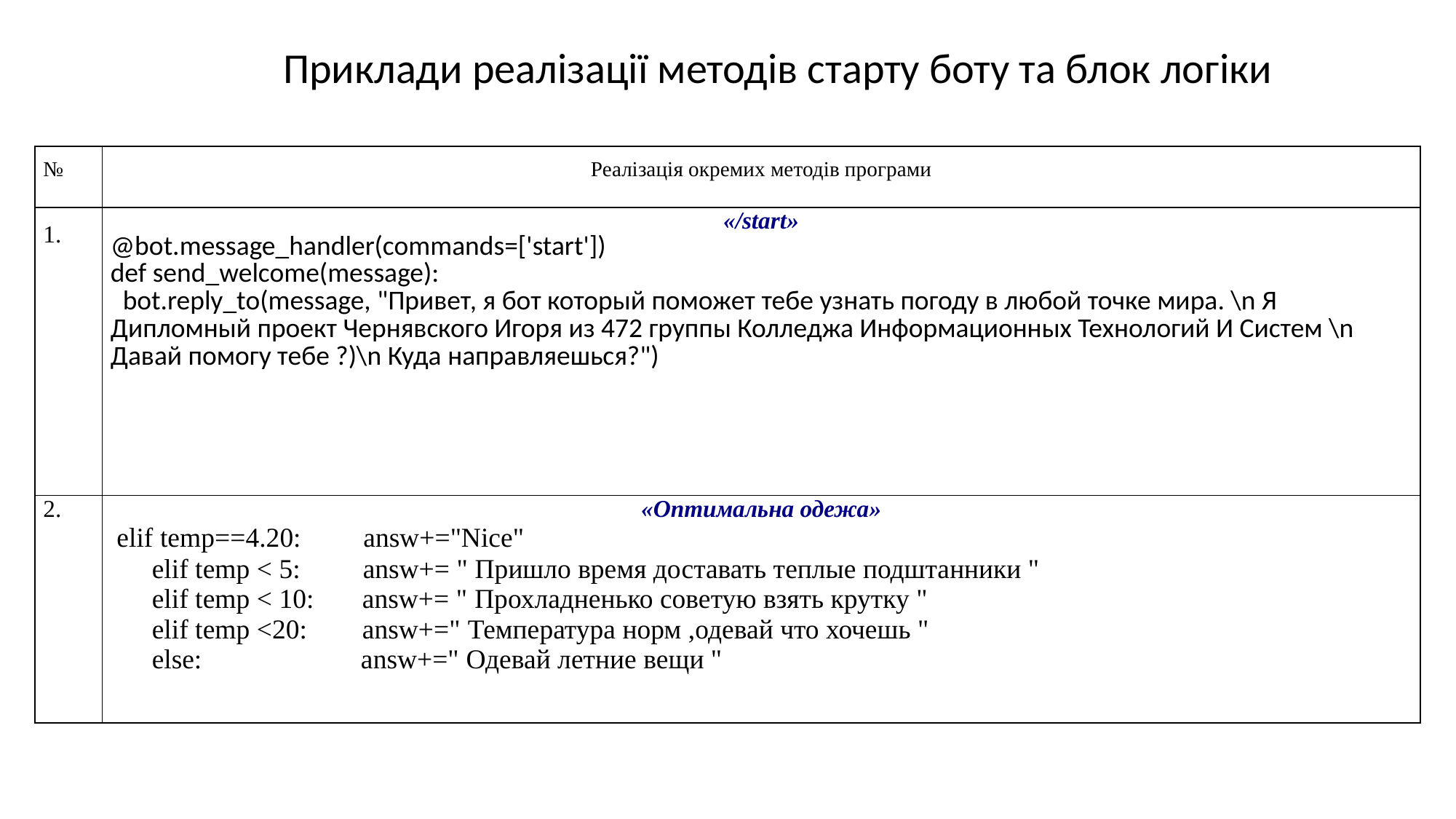

# Приклади реалізації методів старту боту та блок логіки
| № | Реалізація окремих методів програми |
| --- | --- |
| 1. | «/start» @bot.message\_handler(commands=['start']) def send\_welcome(message): bot.reply\_to(message, "Привет, я бот который поможет тебе узнать погоду в любой точке мира. \n Я Дипломный проект Чернявского Игоря из 472 группы Колледжа Информационных Технологий И Систем \n Давай помогу тебе ?)\n Куда направляешься?") |
| 2. | «Оптимальна одежа» elif temp==4.20: answ+="Nice" elif temp < 5: answ+= " Пришло время доставать теплые подштанники " elif temp < 10: answ+= " Прохладненько советую взять крутку " elif temp <20: answ+=" Температура норм ,одевай что хочешь " else: answ+=" Одевай летние вещи " |